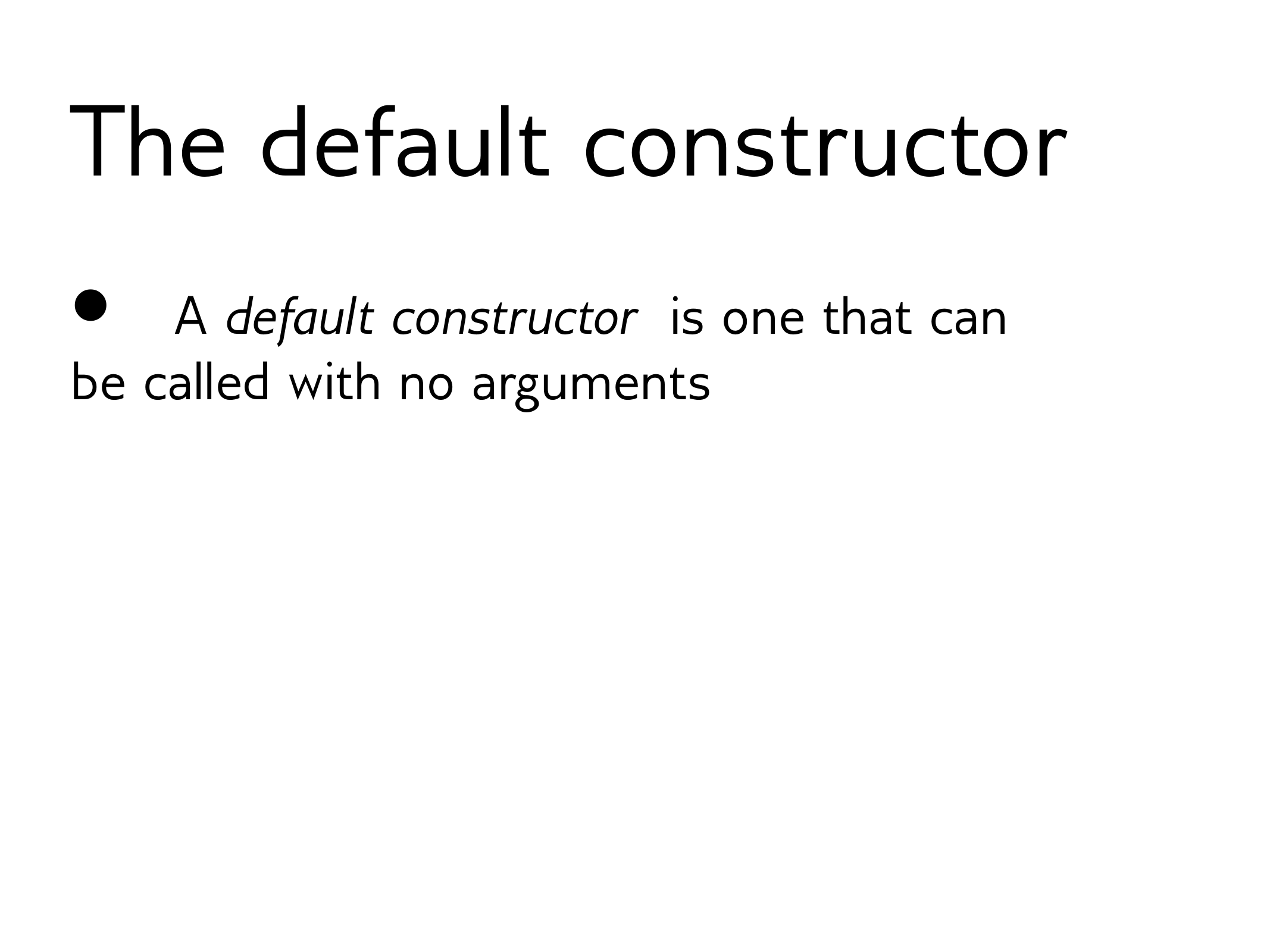

# The default constructor
   A default constructor  is one that can    	be called with no arguments